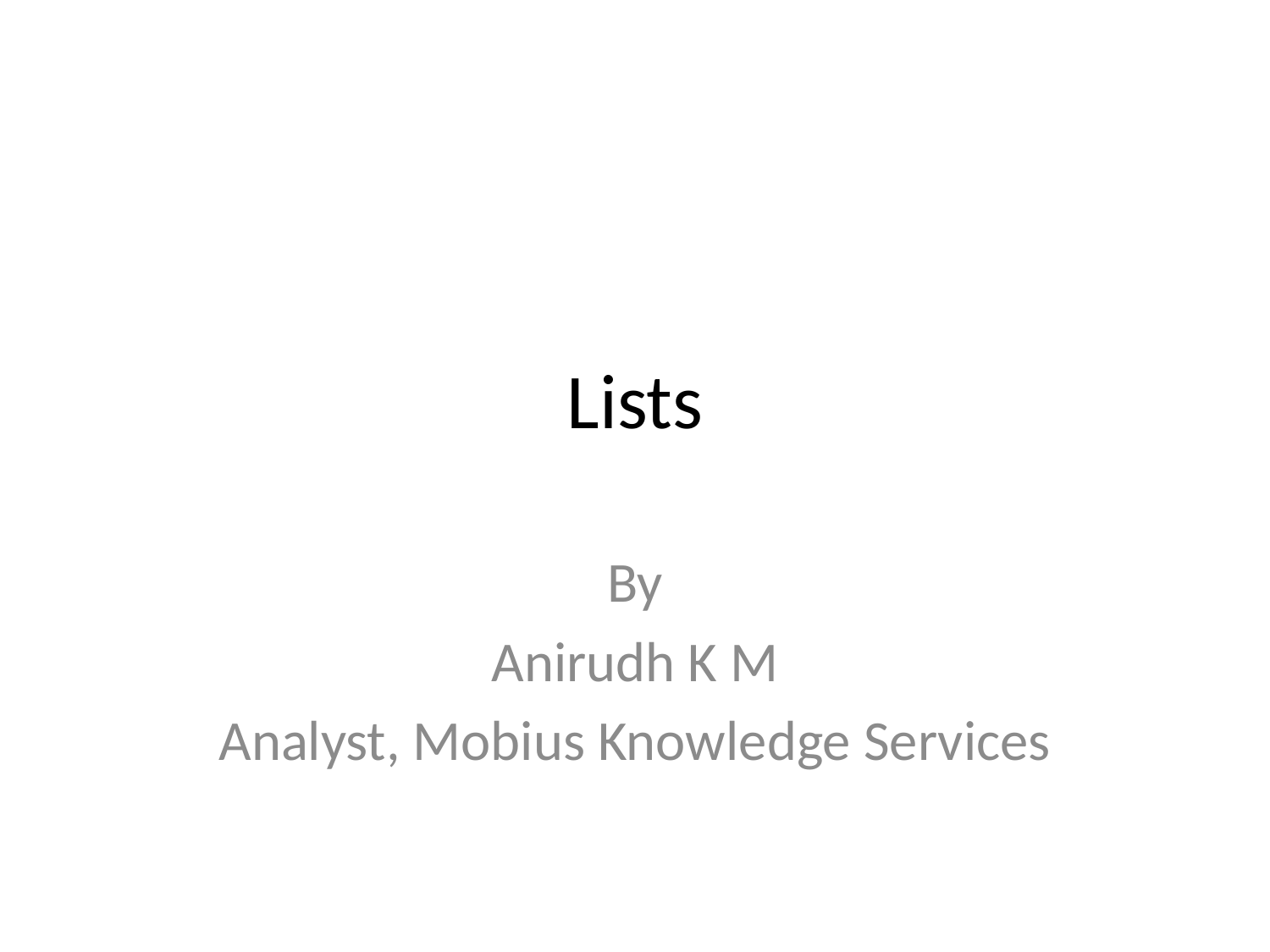

# Lists
By
Anirudh K M
Analyst, Mobius Knowledge Services